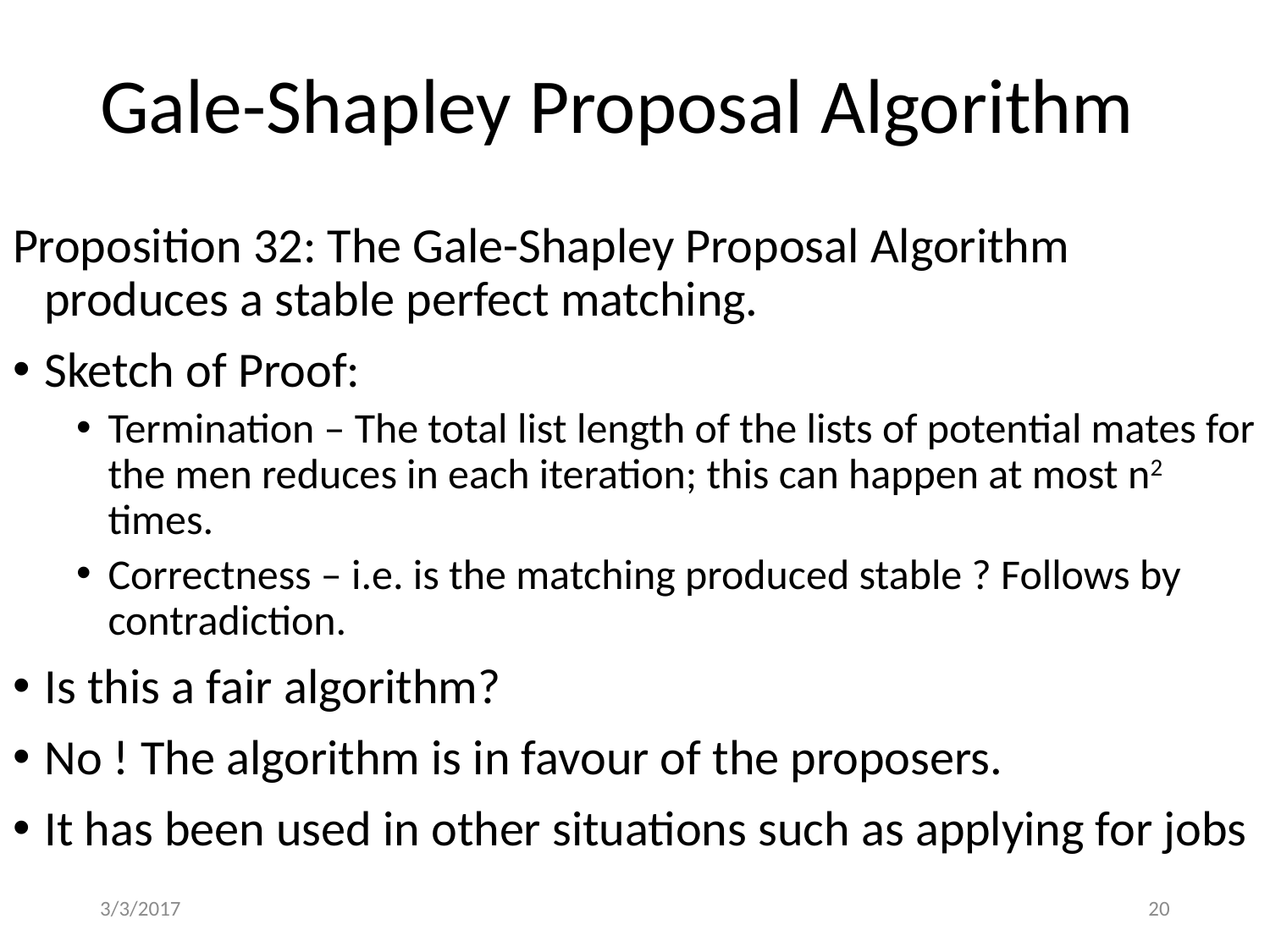

# Gale-Shapley Proposal Algorithm
Proposition 32: The Gale-Shapley Proposal Algorithm produces a stable perfect matching.
Sketch of Proof:
Termination – The total list length of the lists of potential mates for the men reduces in each iteration; this can happen at most n2 times.
Correctness – i.e. is the matching produced stable ? Follows by contradiction.
Is this a fair algorithm?
No ! The algorithm is in favour of the proposers.
It has been used in other situations such as applying for jobs
3/3/2017
20